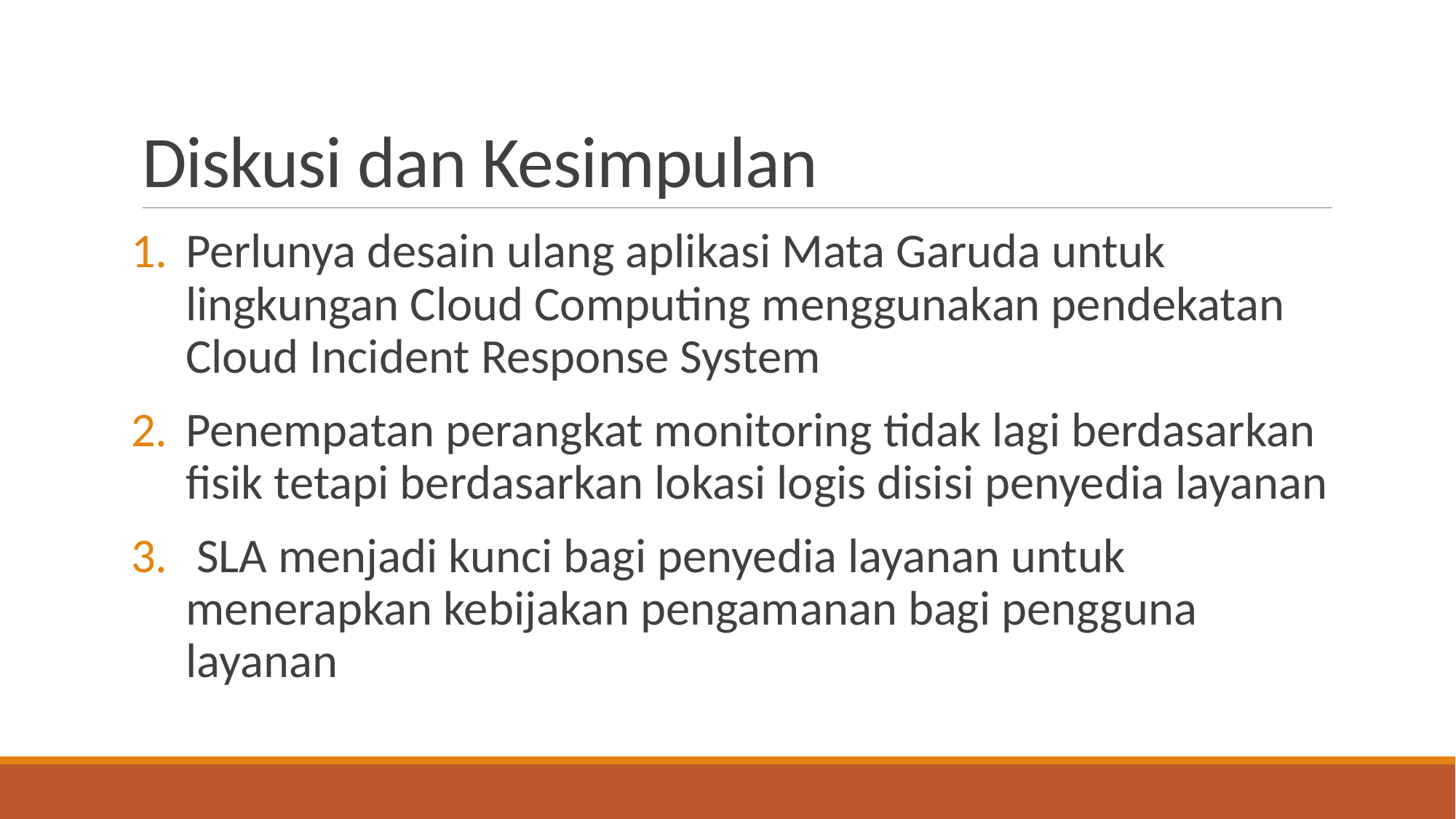

# Diskusi dan Kesimpulan
Perlunya desain ulang aplikasi Mata Garuda untuk lingkungan Cloud Computing menggunakan pendekatan Cloud Incident Response System
Penempatan perangkat monitoring tidak lagi berdasarkan fisik tetapi berdasarkan lokasi logis disisi penyedia layanan
 SLA menjadi kunci bagi penyedia layanan untuk menerapkan kebijakan pengamanan bagi pengguna layanan